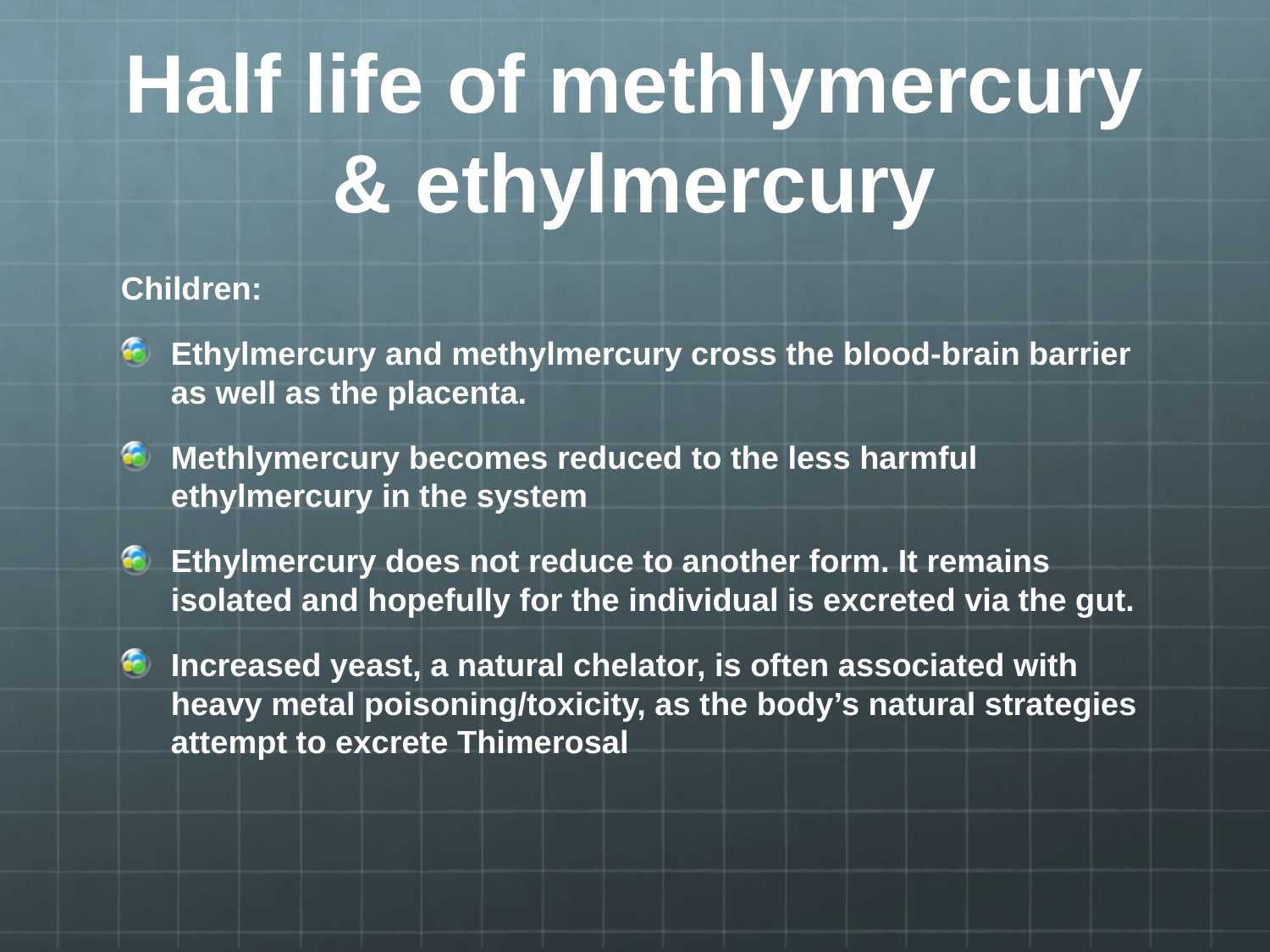

# Half life of methlymercury & ethylmercury
Children:
Ethylmercury and methylmercury cross the blood-brain barrier as well as the placenta.
Methlymercury becomes reduced to the less harmful ethylmercury in the system
Ethylmercury does not reduce to another form. It remains isolated and hopefully for the individual is excreted via the gut.
Increased yeast, a natural chelator, is often associated with heavy metal poisoning/toxicity, as the body’s natural strategies attempt to excrete Thimerosal